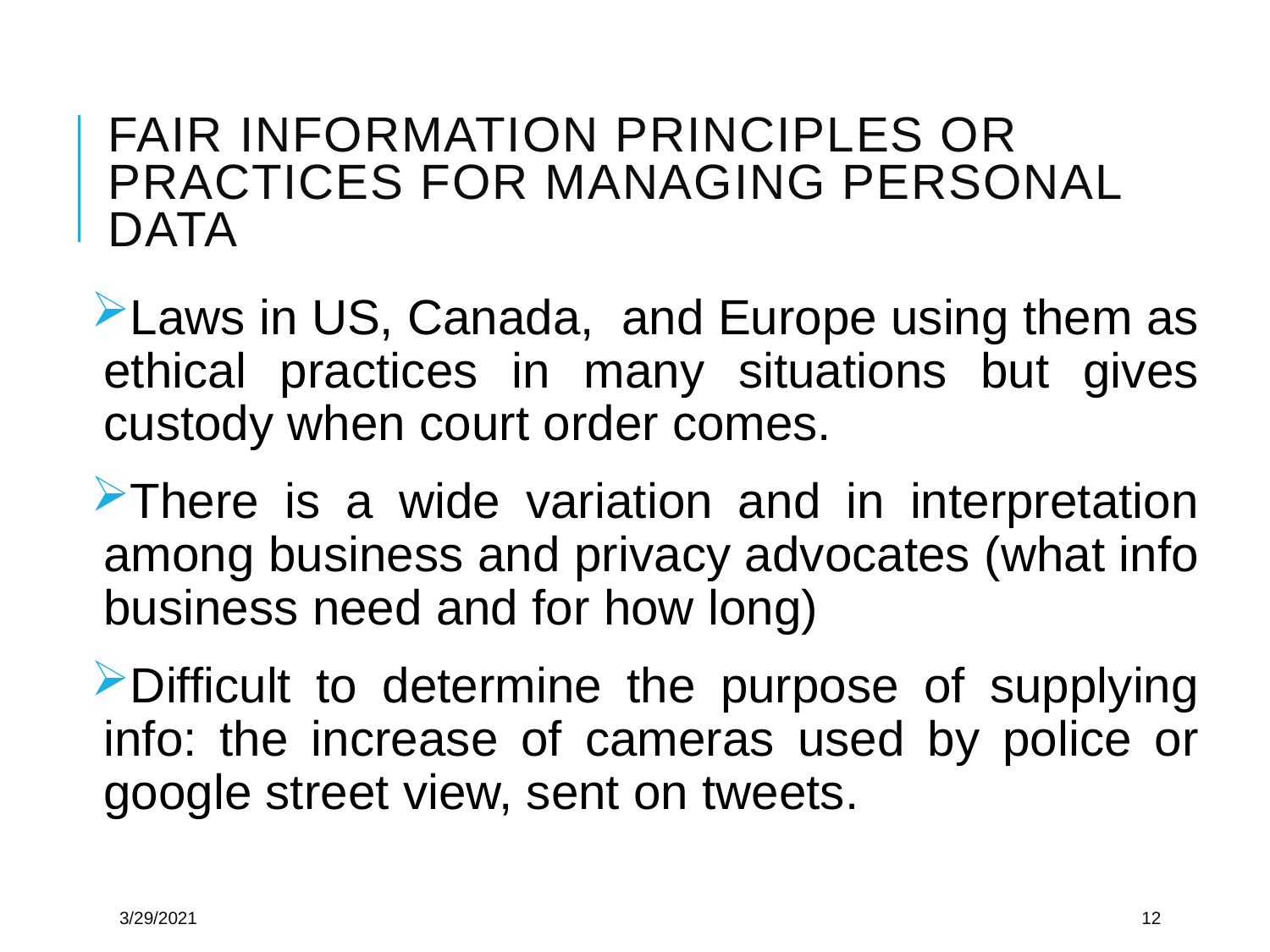

# Fair Information Principles or practices for managing personal data
Laws in US, Canada,  and Europe using them as ethical practices in many situations but gives custody when court order comes.
There is a wide variation and in interpretation among business and privacy advocates (what info business need and for how long)
Difficult to determine the purpose of supplying info: the increase of cameras used by police or google street view, sent on tweets.
3/29/2021
12